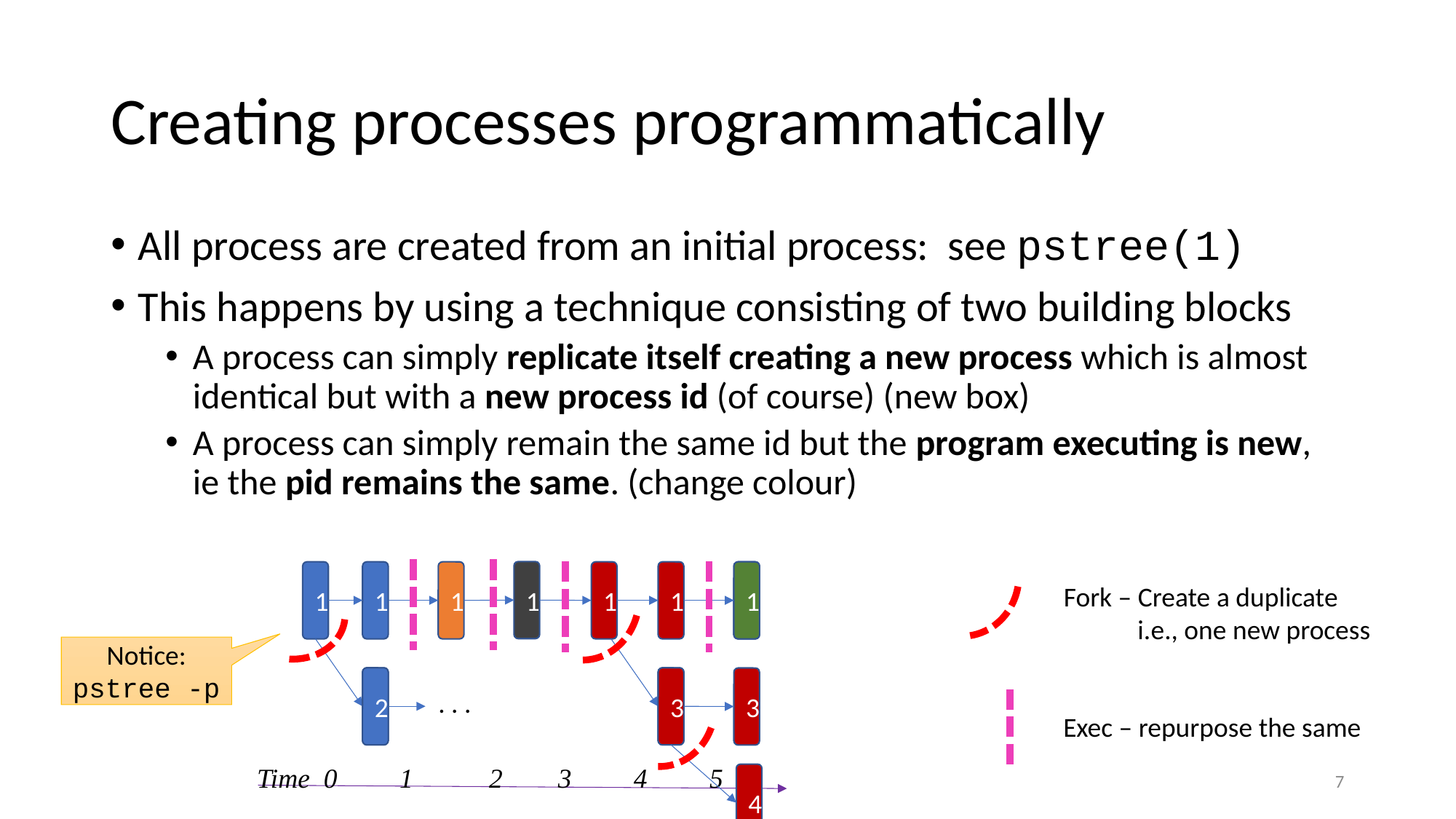

# Creating processes programmatically
All process are created from an initial process:  see pstree(1)
This happens by using a technique consisting of two building blocks
A process can simply replicate itself creating a new process which is almost identical but with a new process id (of course) (new box)
A process can simply remain the same id but the program executing is new, ie the pid remains the same. (change colour)

Fork – Create a duplicate
            i.e., one new process

1
1
4
1
1
3
3
3
4
1
1
1
Notice:
pstree -p
2
3
. . .
Exec – repurpose the same
Time  0         1           2        3         4         5
7